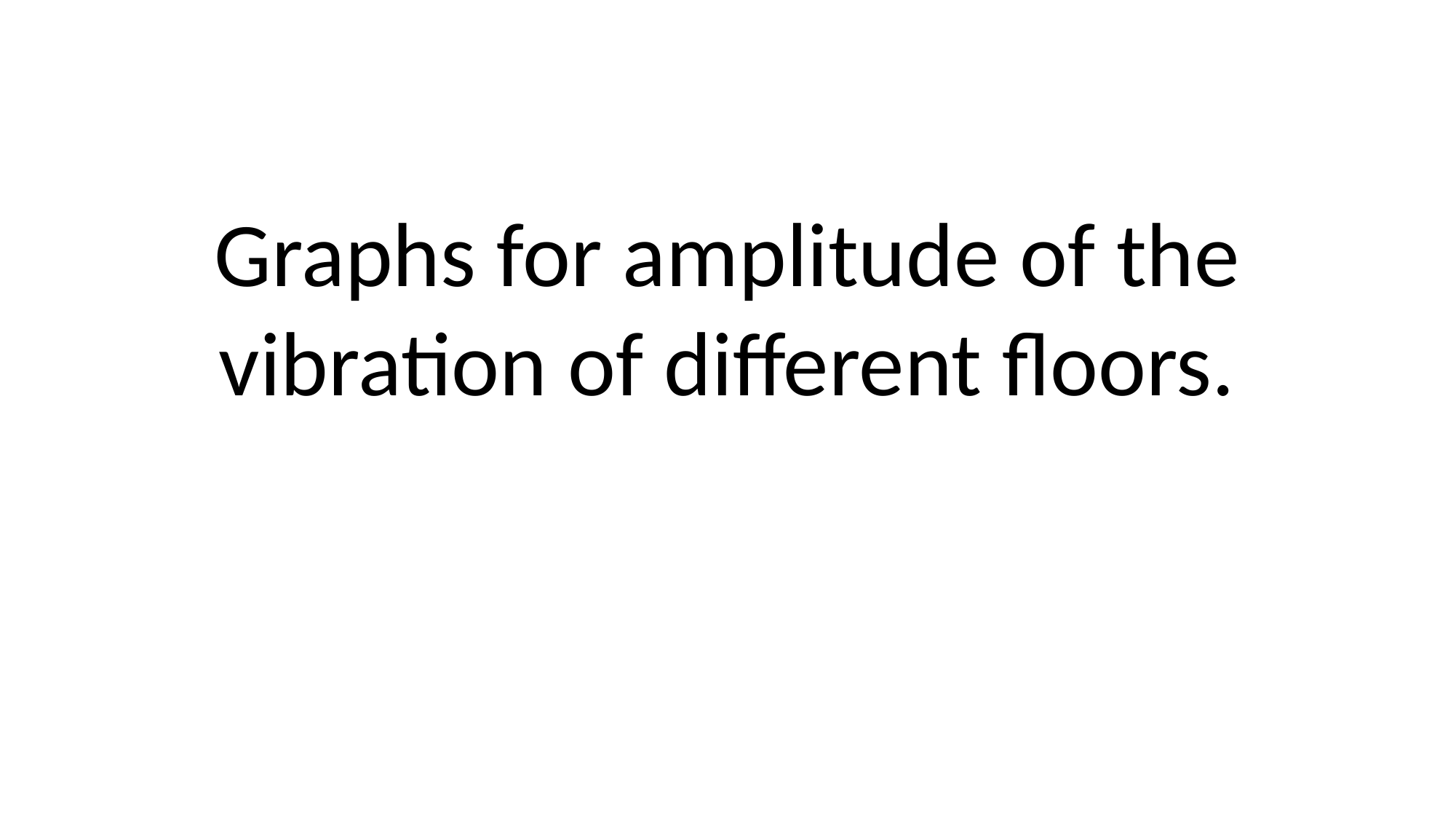

Graphs for amplitude of the vibration of different floors.